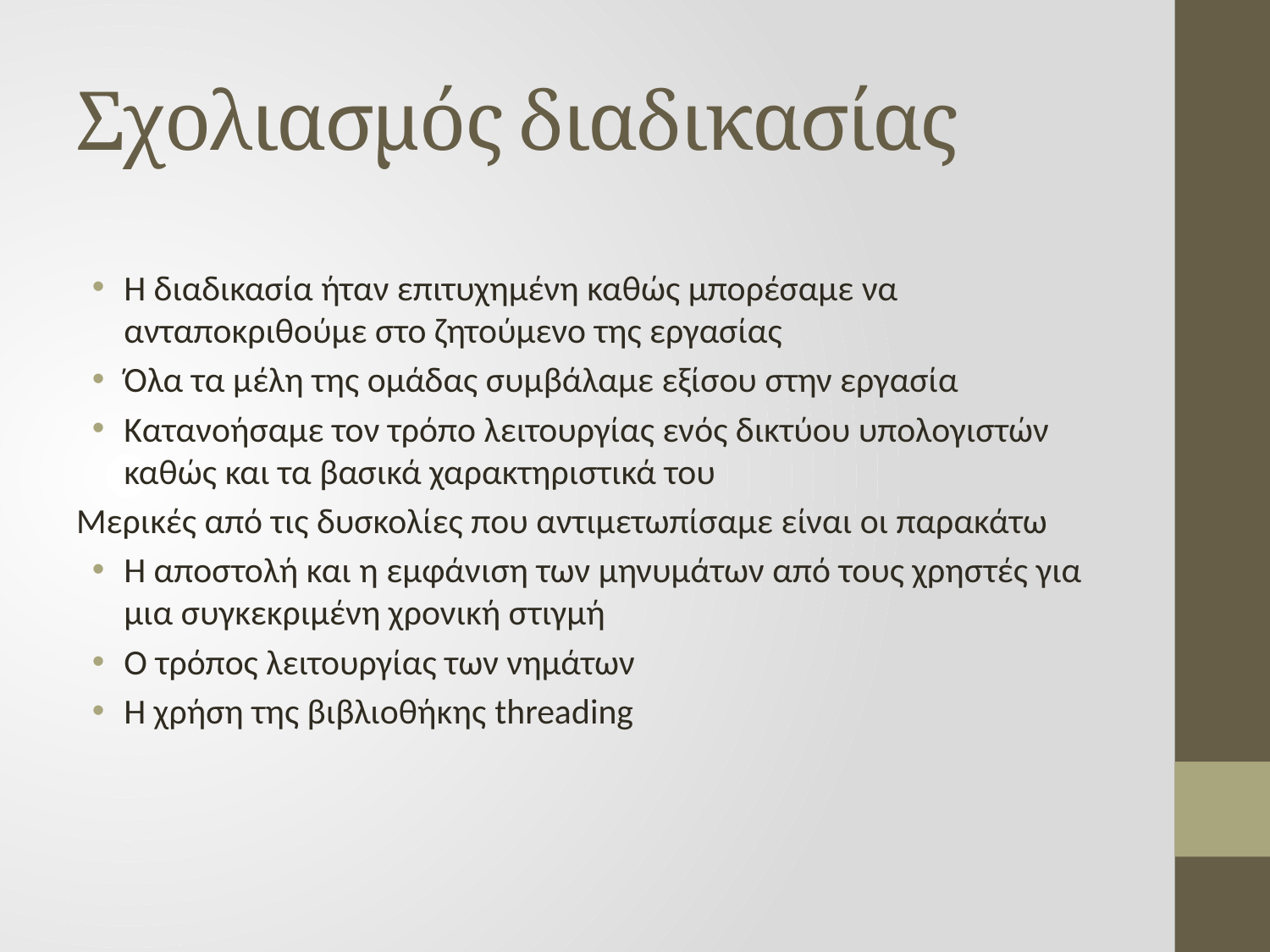

# Σχολιασμός διαδικασίας

Η διαδικασία ήταν επιτυχημένη καθώς μπορέσαμε να ανταποκριθούμε στο ζητούμενο της εργασίας
Όλα τα μέλη της ομάδας συμβάλαμε εξίσου στην εργασία
Κατανοήσαμε τον τρόπο λειτουργίας ενός δικτύου υπολογιστών καθώς και τα βασικά χαρακτηριστικά του
Μερικές από τις δυσκολίες που αντιμετωπίσαμε είναι οι παρακάτω
Η αποστολή και η εμφάνιση των μηνυμάτων από τους χρηστές για μια συγκεκριμένη χρονική στιγμή
Ο τρόπος λειτουργίας των νημάτων
Η χρήση της βιβλιοθήκης threading